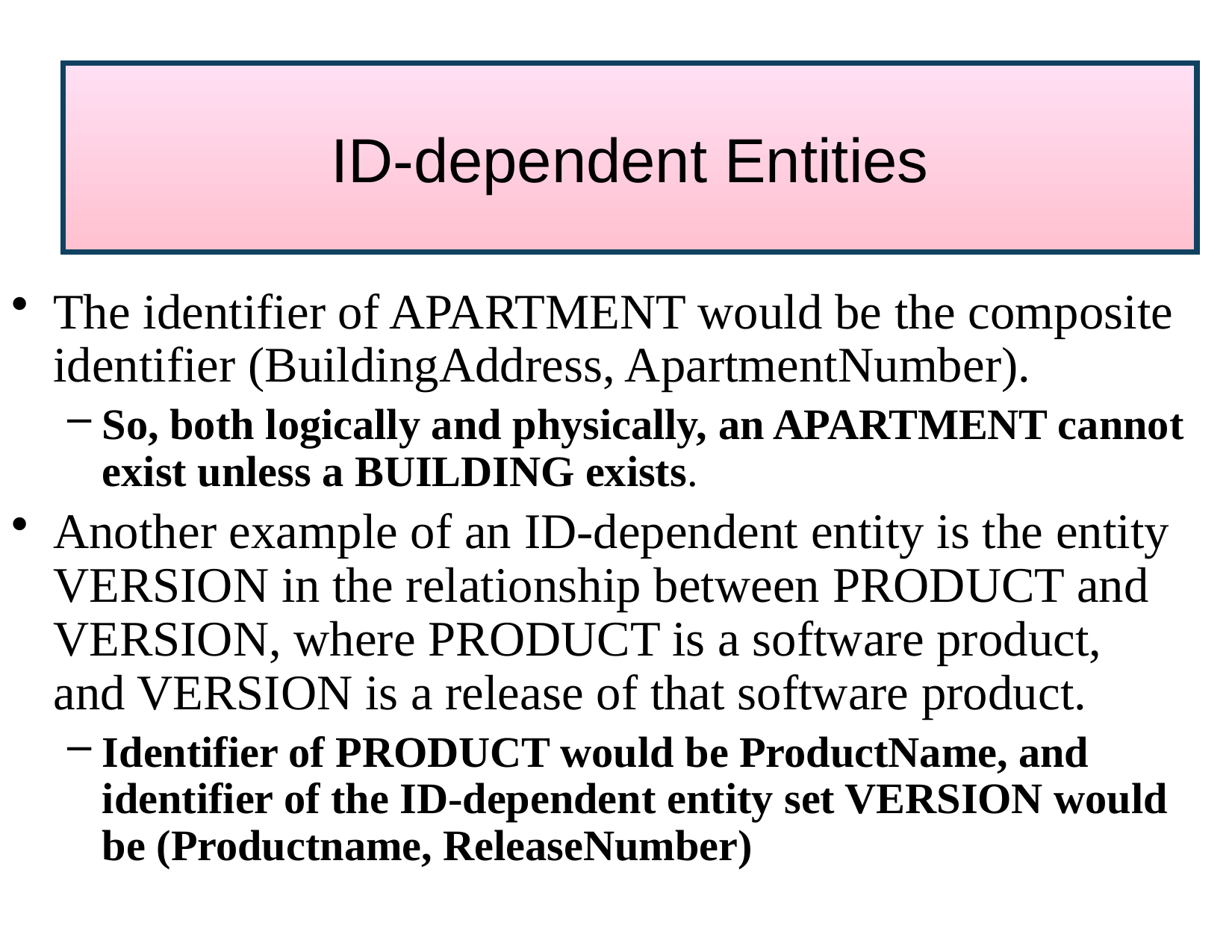

# ID-dependent Entities
The identifier of APARTMENT would be the composite identifier (BuildingAddress, ApartmentNumber).
So, both logically and physically, an APARTMENT cannot exist unless a BUILDING exists.
Another example of an ID-dependent entity is the entity VERSION in the relationship between PRODUCT and VERSION, where PRODUCT is a software product, and VERSION is a release of that software product.
Identifier of PRODUCT would be ProductName, and identifier of the ID-dependent entity set VERSION would be (Productname, ReleaseNumber)